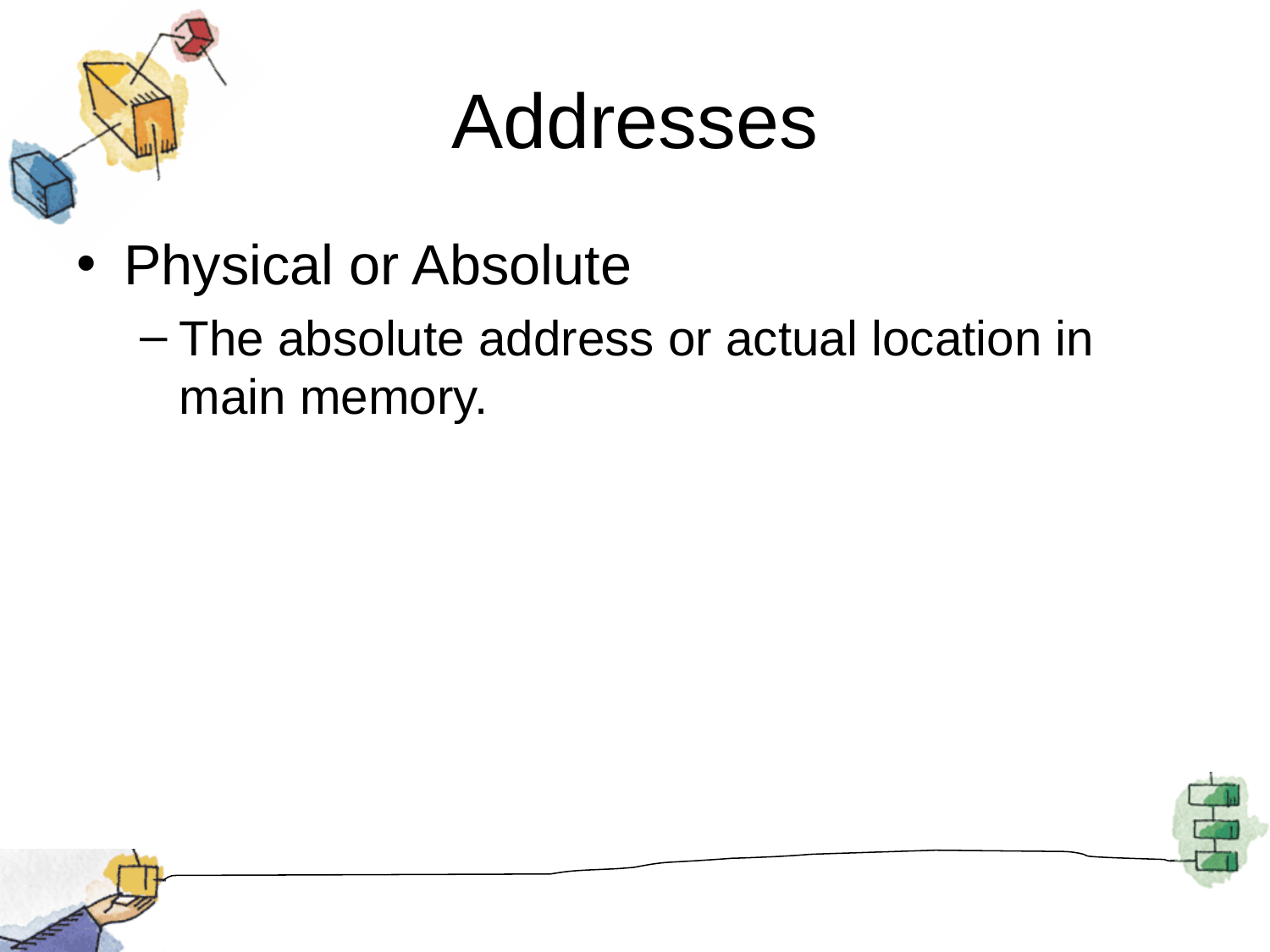

# Addresses
Physical or Absolute
The absolute address or actual location in main memory.